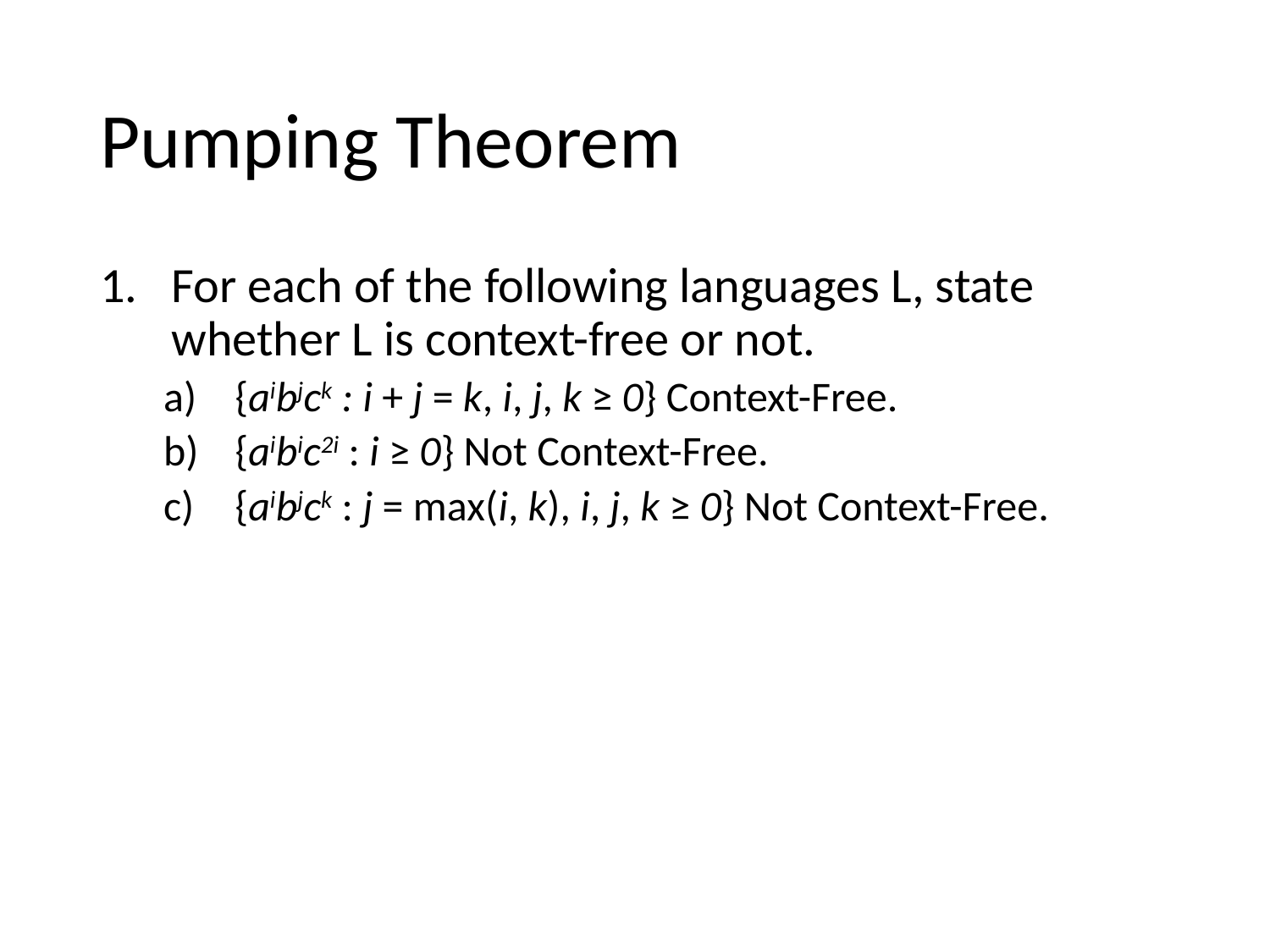

# Pumping Theorem
For each of the following languages L, state whether L is context-free or not.
{aibjck : i + j = k, i, j, k ≥ 0} Context-Free.
{aibic2i : i ≥ 0} Not Context-Free.
{aibjck : j = max(i, k), i, j, k ≥ 0} Not Context-Free.